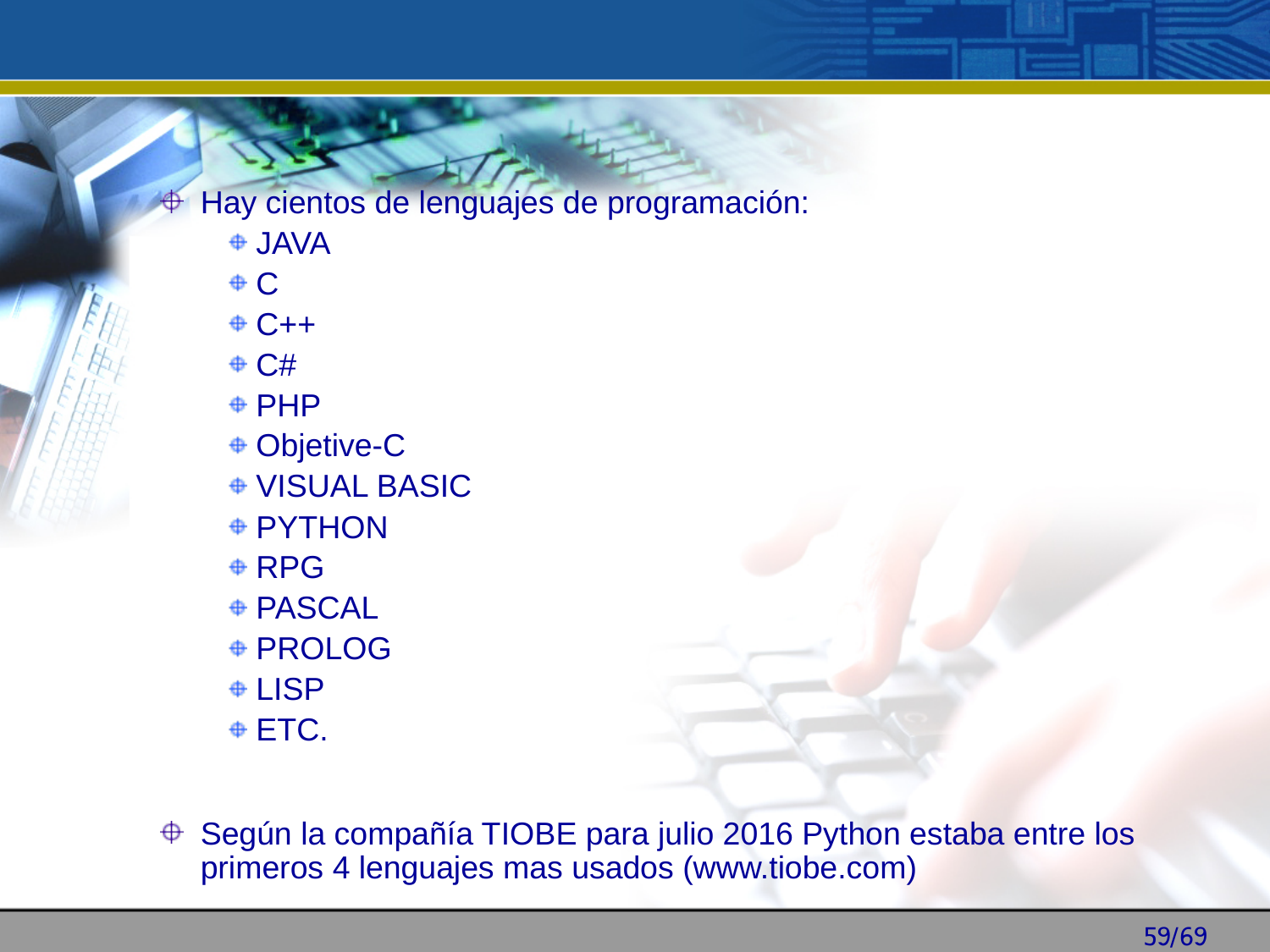

Hay cientos de lenguajes de programación:
JAVA
C
C++
C#
PHP
Objetive-C
VISUAL BASIC
PYTHON
RPG
PASCAL
PROLOG
LISP
ETC.

Según la compañía TIOBE para julio 2016 Python estaba entre los primeros 4 lenguajes mas usados (www.tiobe.com)